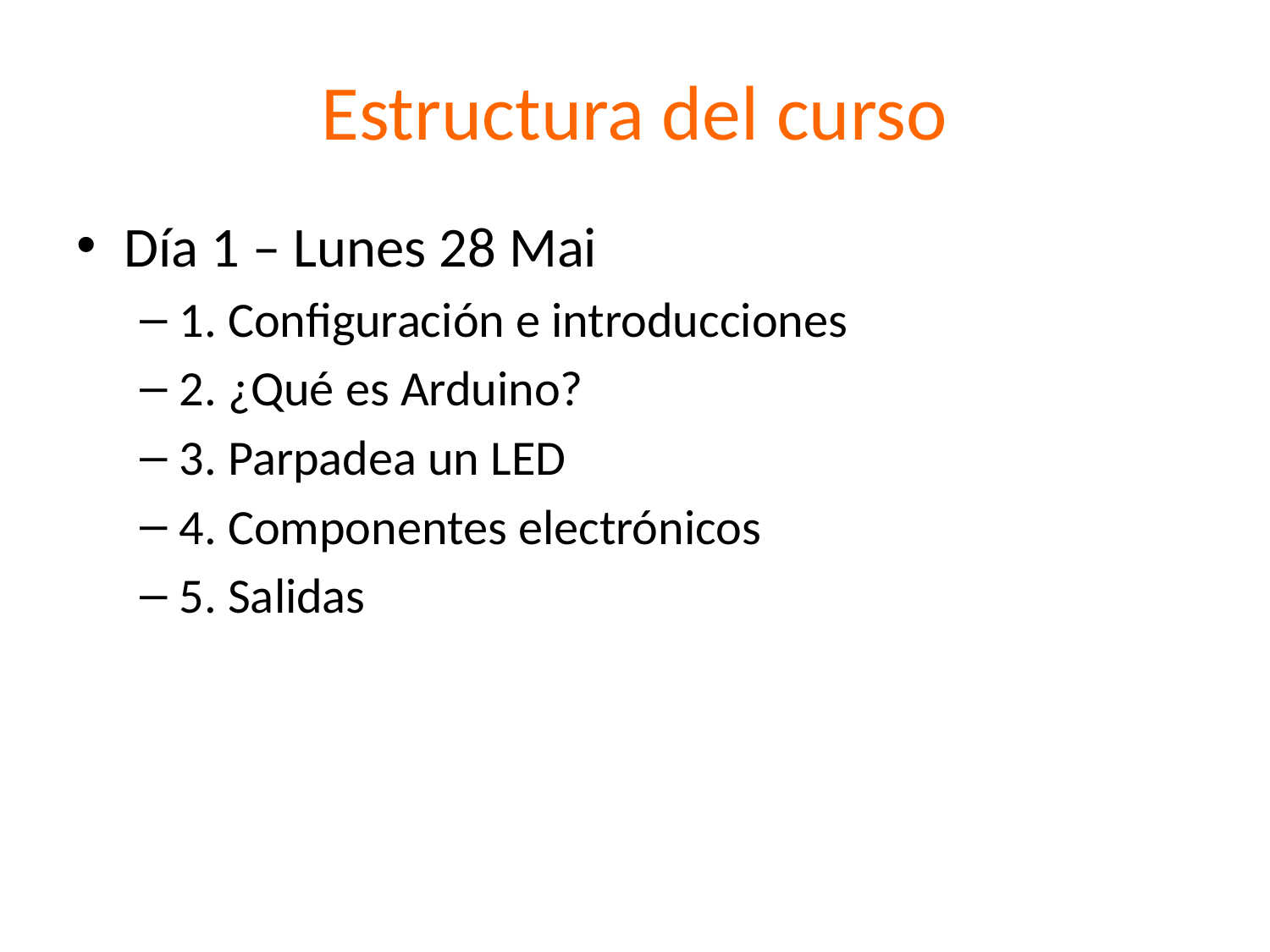

# Estructura del curso
Día 1 – Lunes 28 Mai
1. Configuración e introducciones
2. ¿Qué es Arduino?
3. Parpadea un LED
4. Componentes electrónicos
5. Salidas